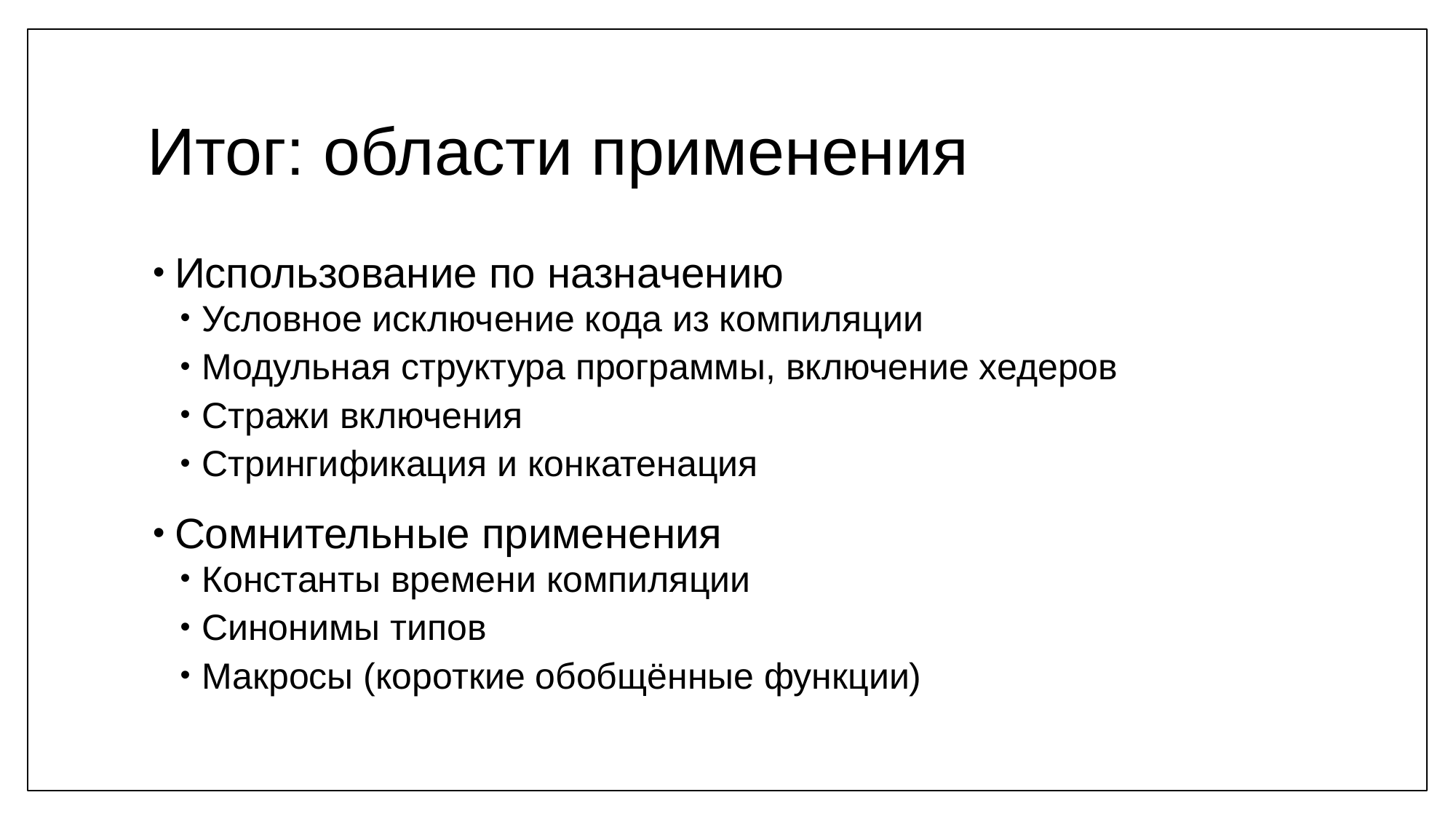

# Итог: области применения
Использование по назначению
Условное исключение кода из компиляции
Модульная структура программы, включение хедеров
Стражи включения
Стрингификация и конкатенация
Сомнительные применения
Константы времени компиляции
Синонимы типов
Макросы (короткие обобщённые функции)